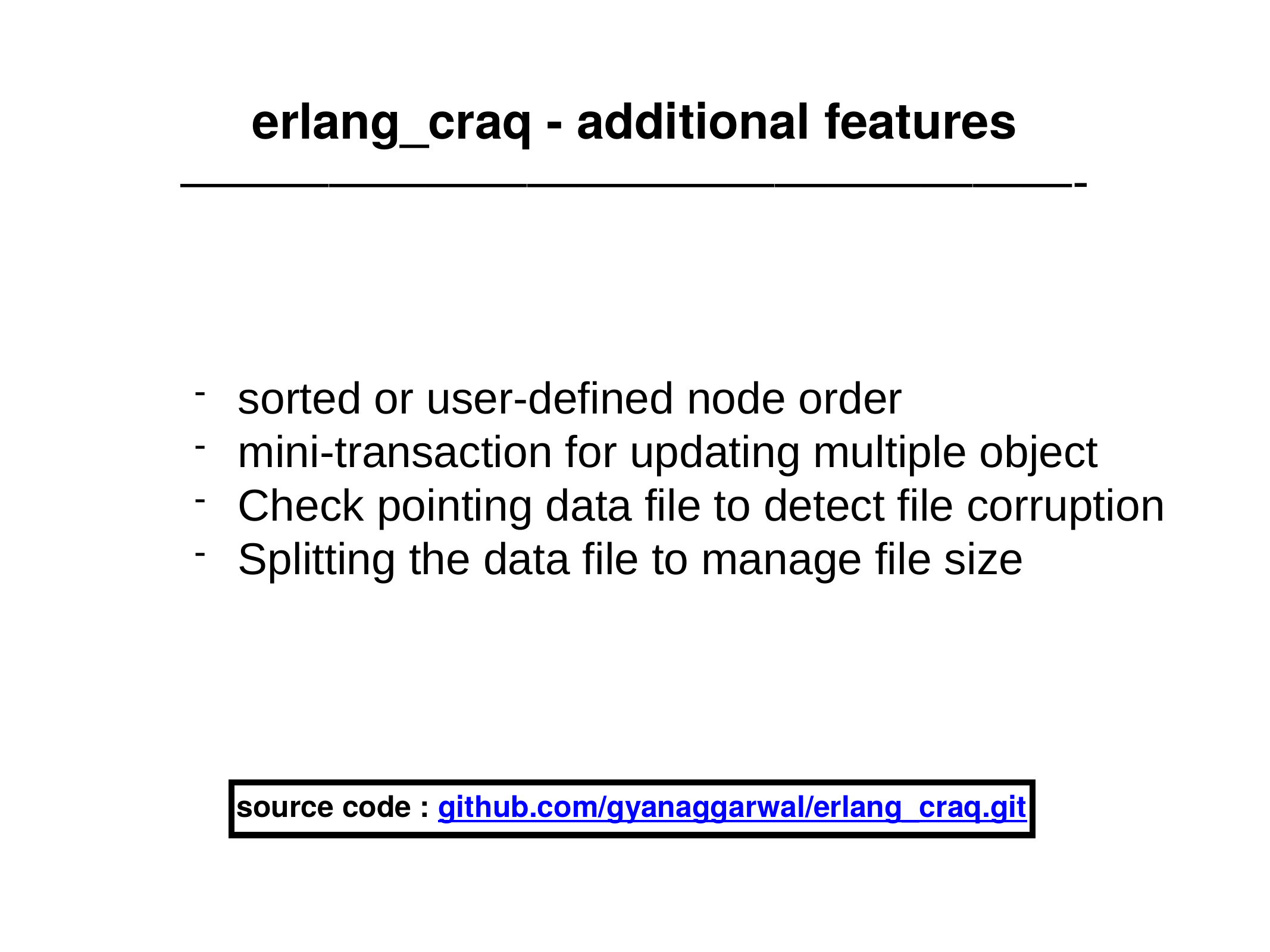

# erlang_craq - additional features
——————————————————-
sorted or user-defined node order
mini-transaction for updating multiple object
Check pointing data file to detect file corruption
Splitting the data file to manage file size
source code : github.com/gyanaggarwal/erlang_craq.git